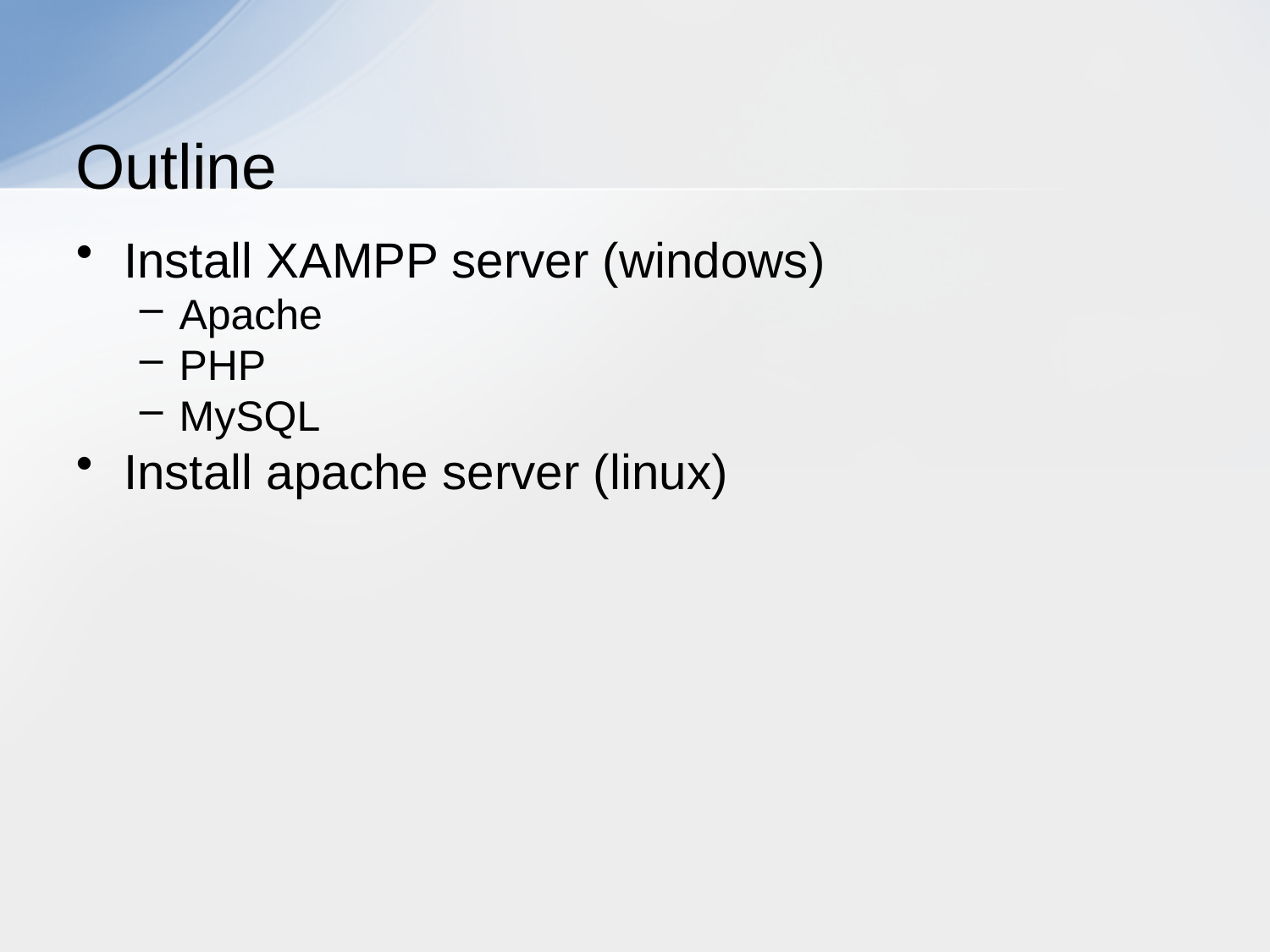

# Outline
Install XAMPP server (windows)
Apache
PHP
MySQL
Install apache server (linux)